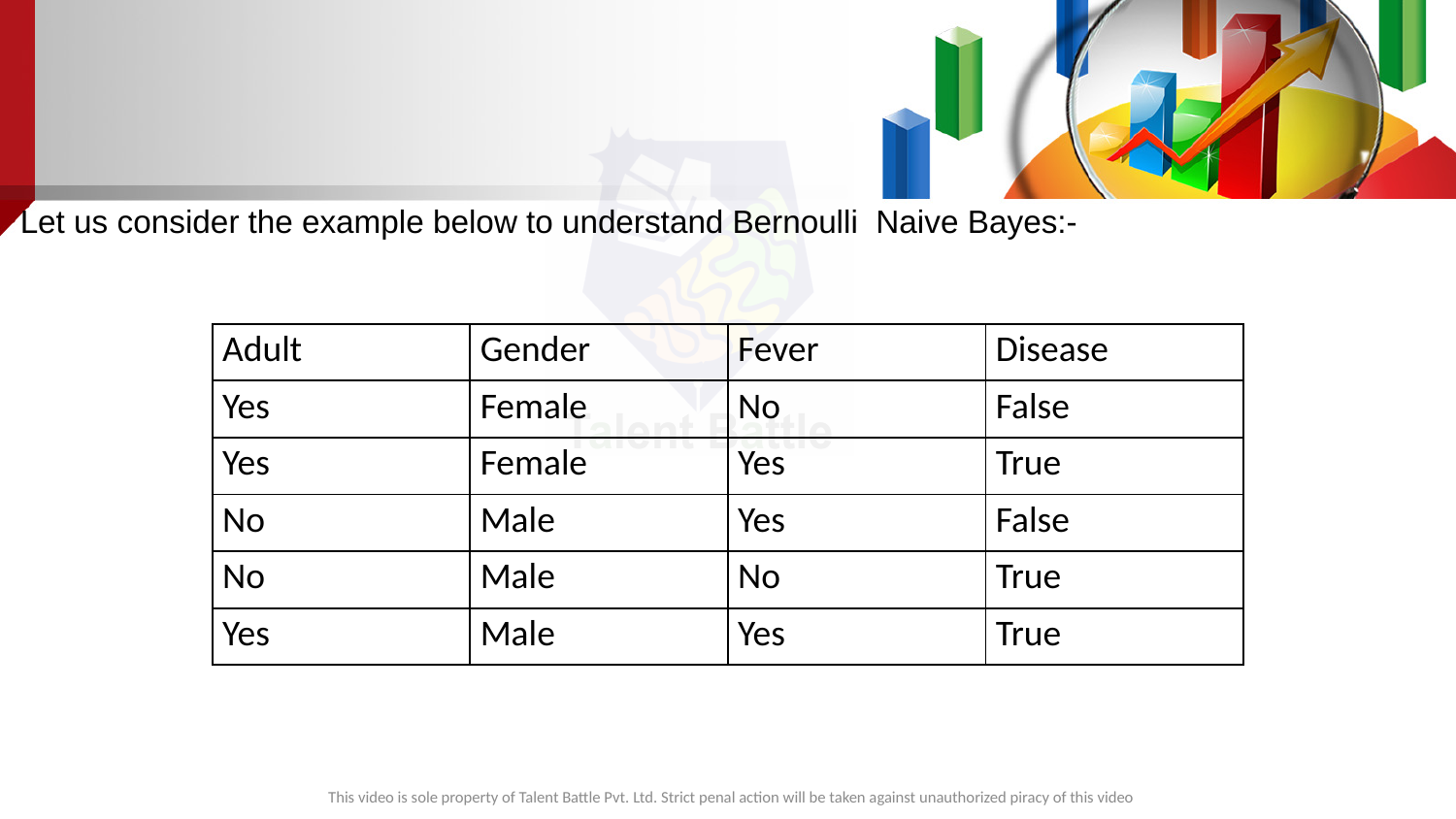

Let us consider the example below to understand Bernoulli  Naive Bayes:-

| Adult | Gender | Fever | Disease |
| --- | --- | --- | --- |
| Yes | Female | No | False |
| Yes | Female | Yes | True |
| No | Male | Yes | False |
| No | Male | No | True |
| Yes | Male | Yes | True |
This video is sole property of Talent Battle Pvt. Ltd. Strict penal action will be taken against unauthorized piracy of this video